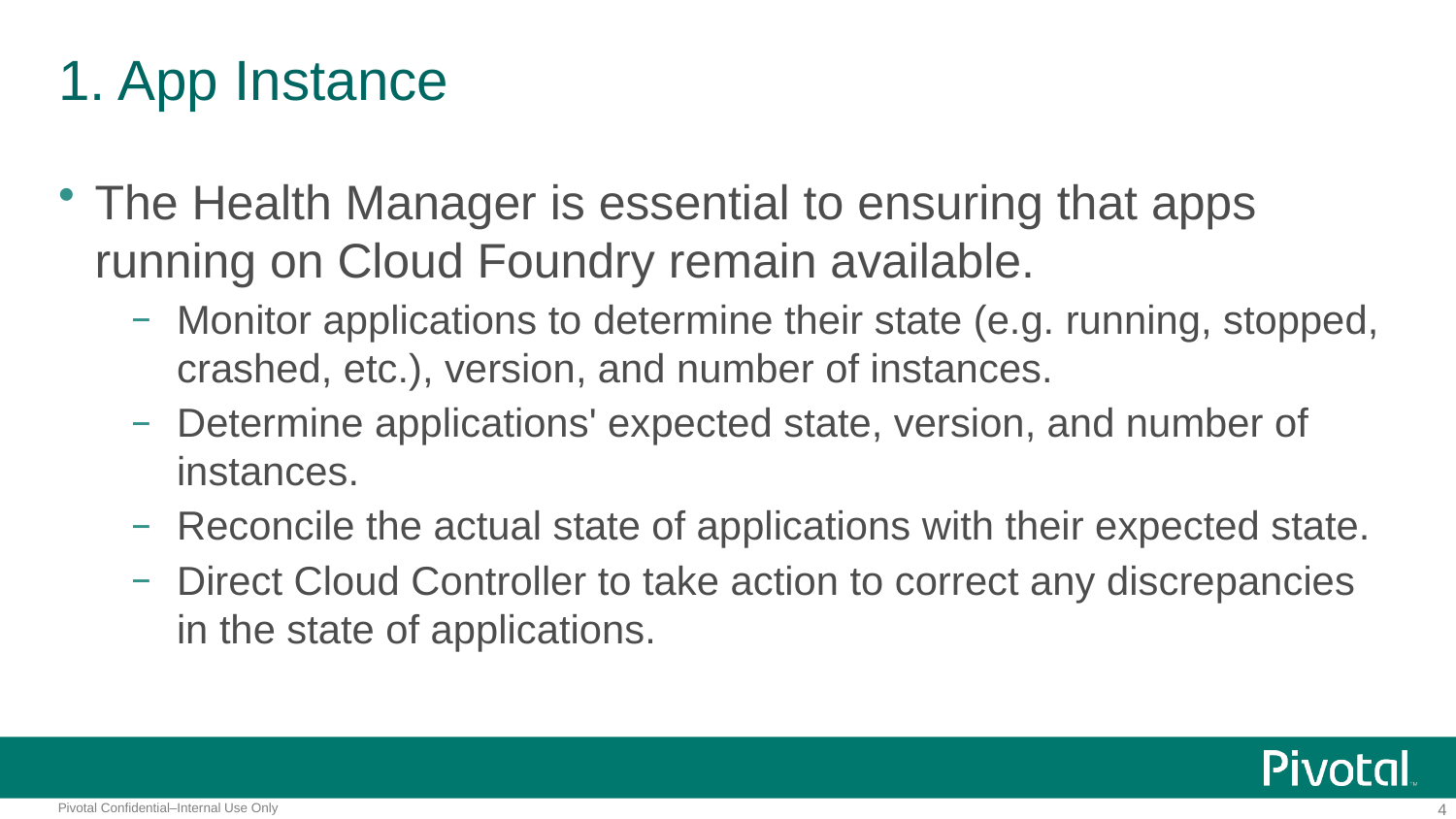

# 1. App Instance
The Health Manager is essential to ensuring that apps running on Cloud Foundry remain available.
Monitor applications to determine their state (e.g. running, stopped, crashed, etc.), version, and number of instances.
Determine applications' expected state, version, and number of instances.
Reconcile the actual state of applications with their expected state.
Direct Cloud Controller to take action to correct any discrepancies in the state of applications.